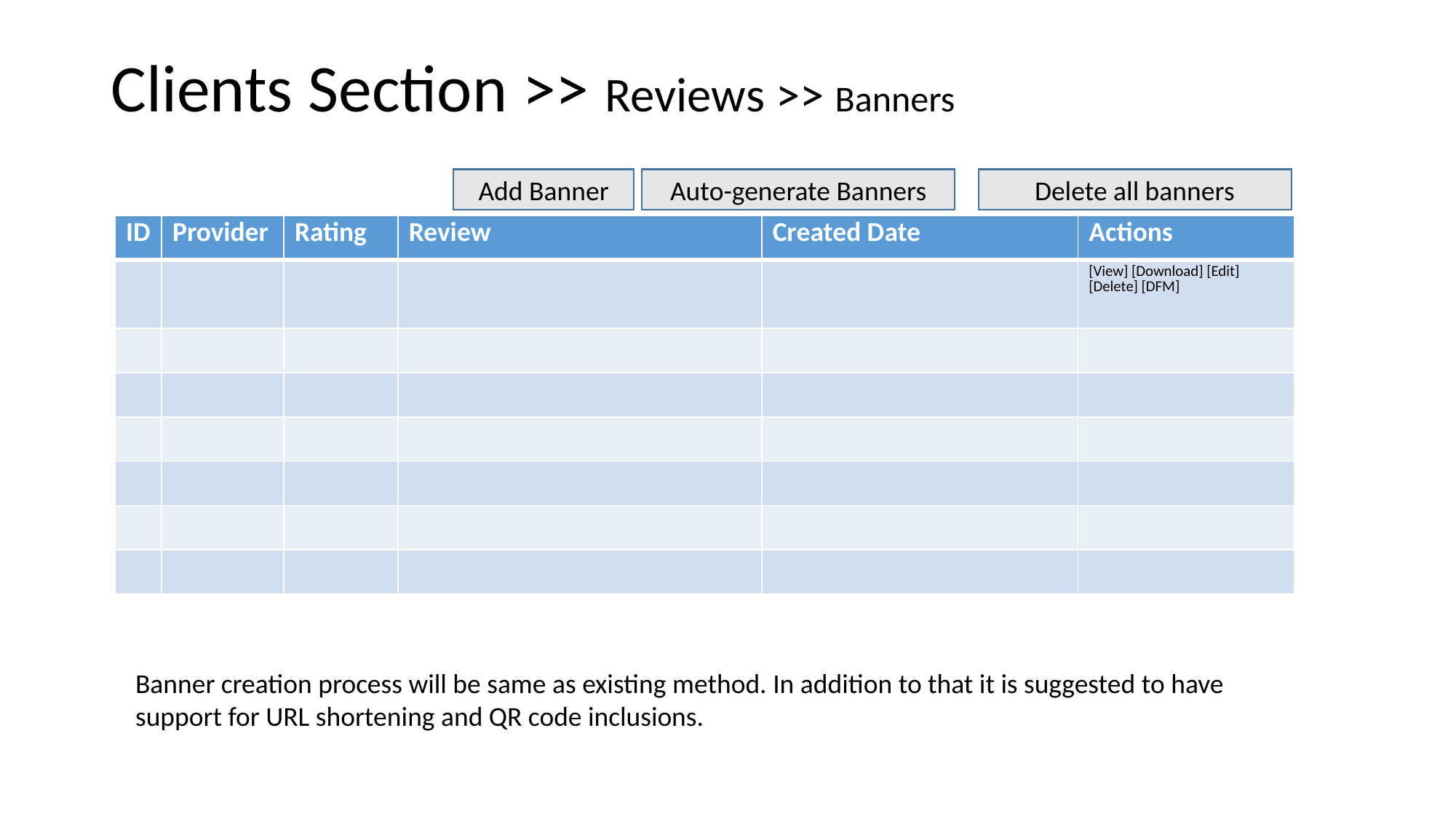

# Clients Section >> Reviews >> Banners
Auto-generate Banners
Delete all banners
Add Banner
| ID | Provider | Rating | Review | Created Date | Actions |
| --- | --- | --- | --- | --- | --- |
|  |  |  |  |  | [View] [Download] [Edit] [Delete] [DFM] |
|  |  |  |  |  |  |
|  |  |  |  |  |  |
|  |  |  |  |  |  |
|  |  |  |  |  |  |
|  |  |  |  |  |  |
|  |  |  |  |  |  |
Banner creation process will be same as existing method. In addition to that it is suggested to have support for URL shortening and QR code inclusions.